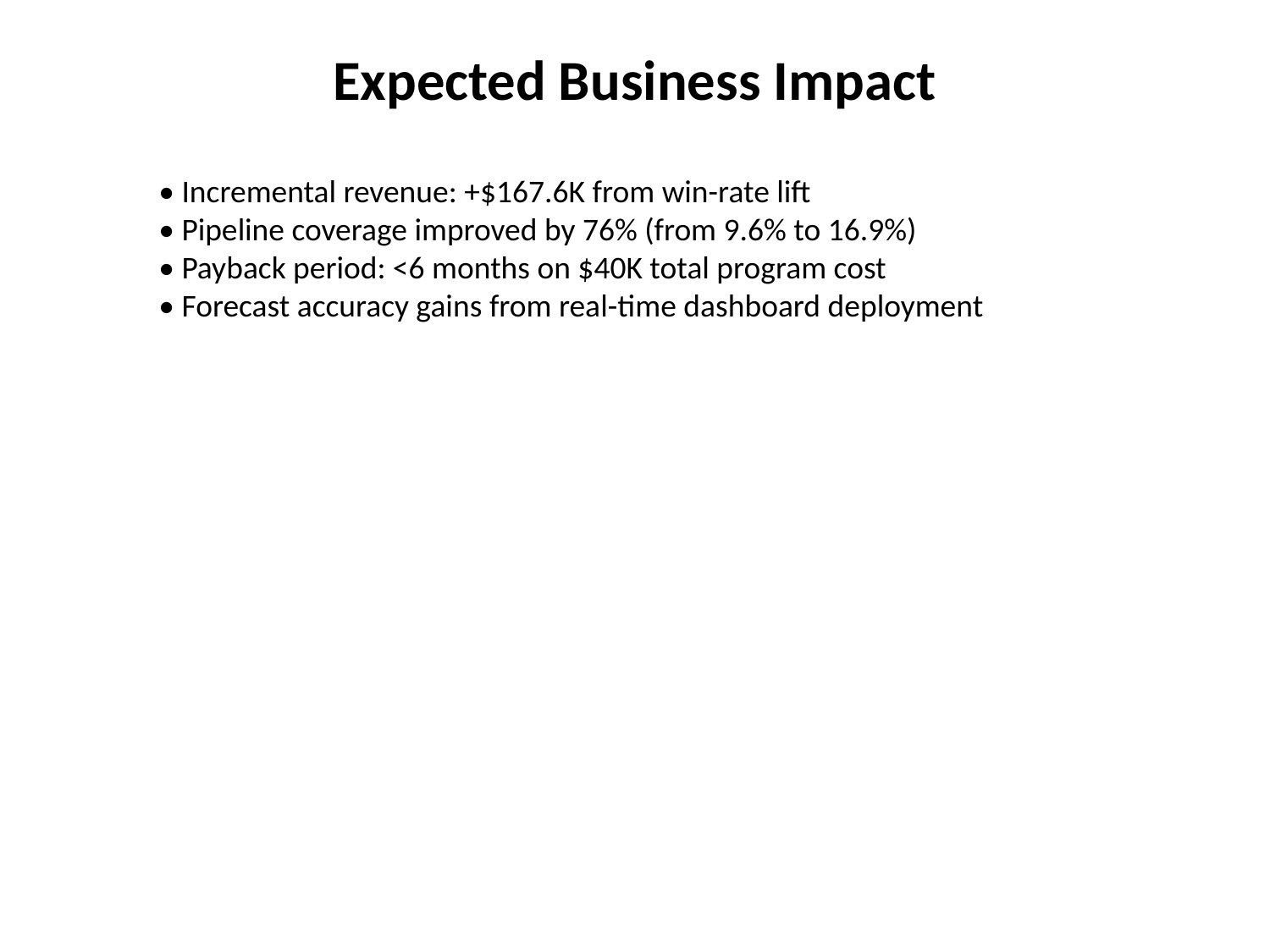

Expected Business Impact
• Incremental revenue: +$167.6K from win-rate lift
• Pipeline coverage improved by 76% (from 9.6% to 16.9%)
• Payback period: <6 months on $40K total program cost
• Forecast accuracy gains from real-time dashboard deployment